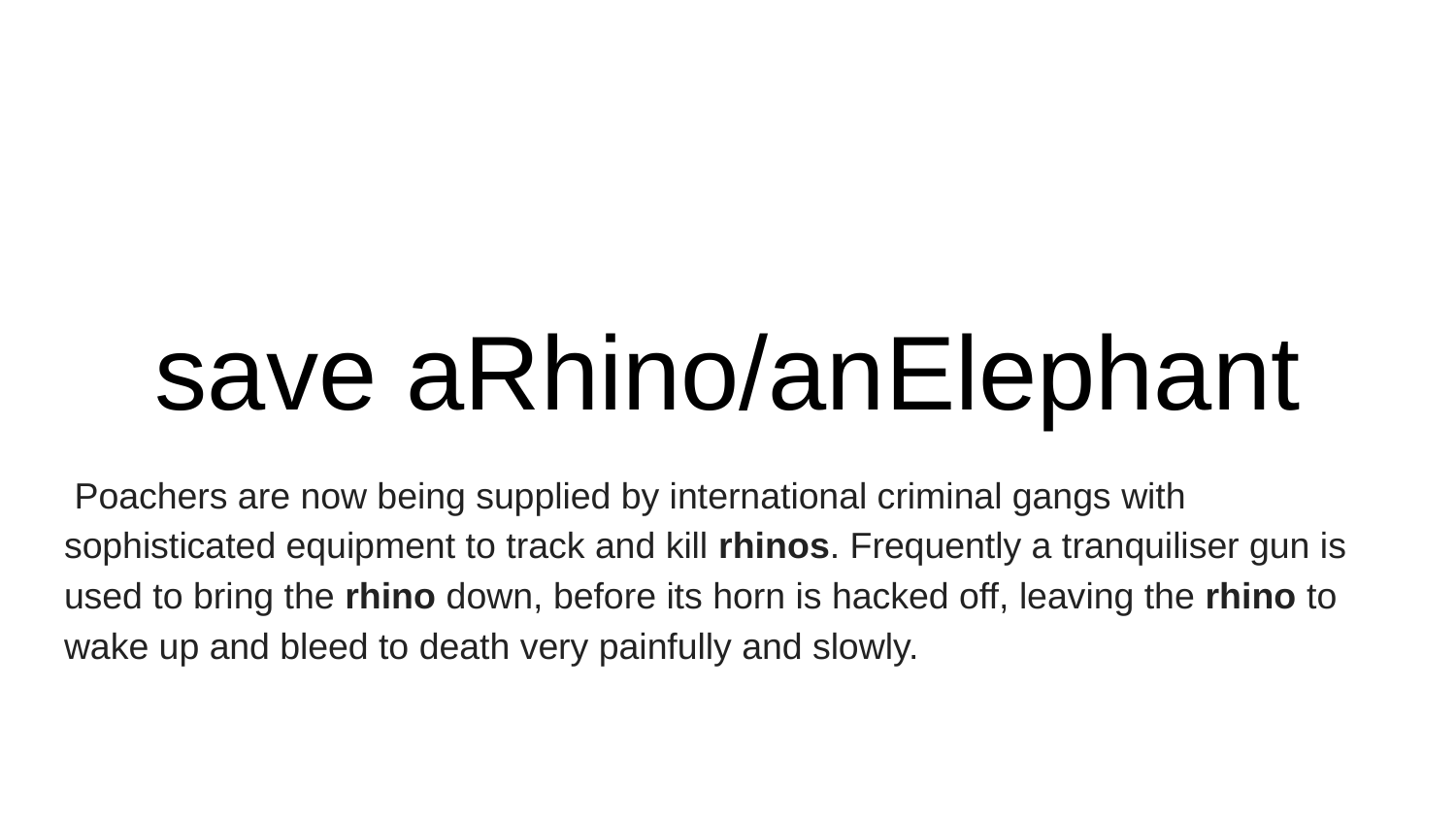

# save aRhino/anElephant
 Poachers are now being supplied by international criminal gangs with sophisticated equipment to track and kill rhinos. Frequently a tranquiliser gun is used to bring the rhino down, before its horn is hacked off, leaving the rhino to wake up and bleed to death very painfully and slowly.